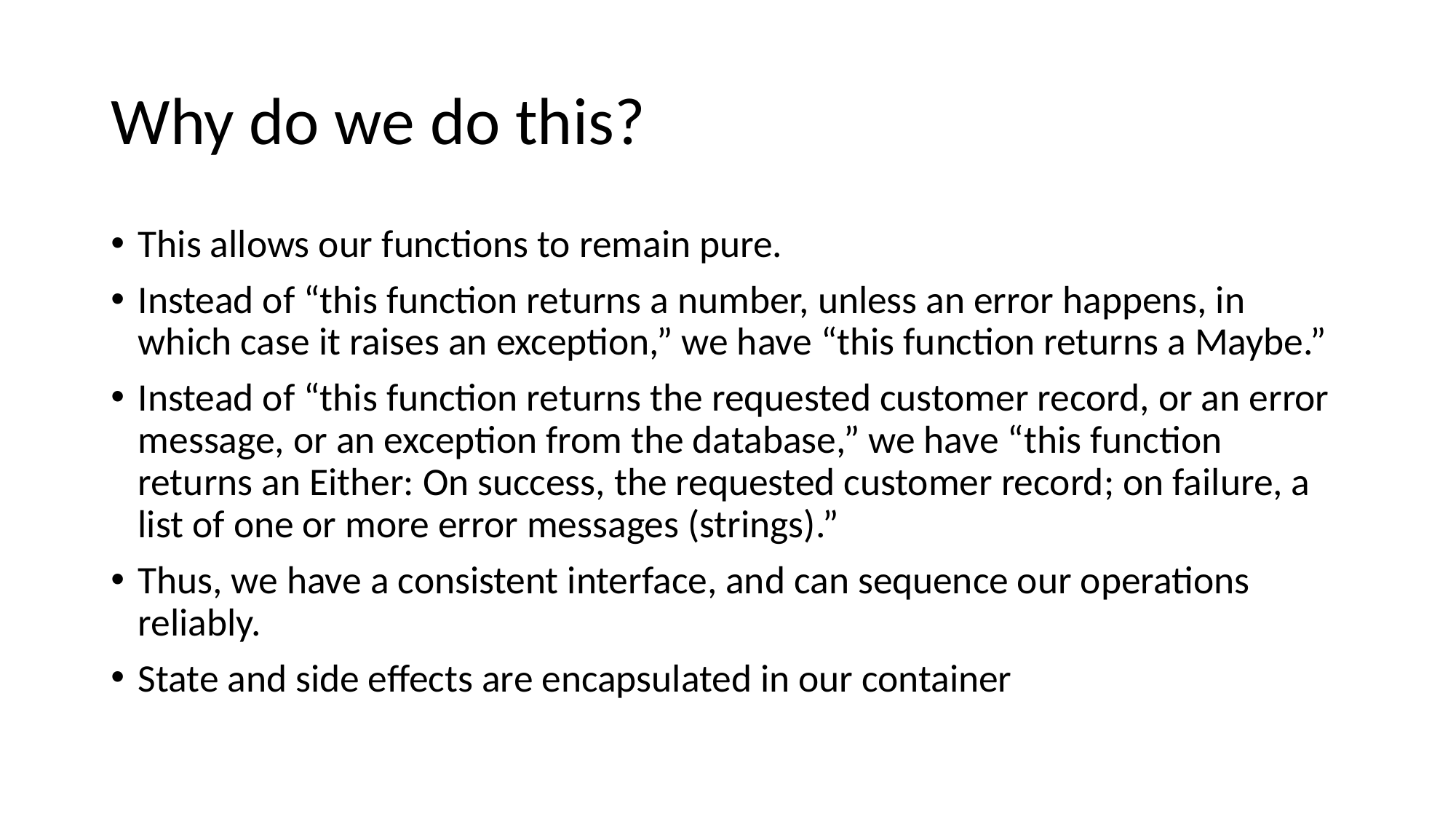

# Why do we do this?
This allows our functions to remain pure.
Instead of “this function returns a number, unless an error happens, in which case it raises an exception,” we have “this function returns a Maybe.”
Instead of “this function returns the requested customer record, or an error message, or an exception from the database,” we have “this function returns an Either: On success, the requested customer record; on failure, a list of one or more error messages (strings).”
Thus, we have a consistent interface, and can sequence our operations reliably.
State and side effects are encapsulated in our container